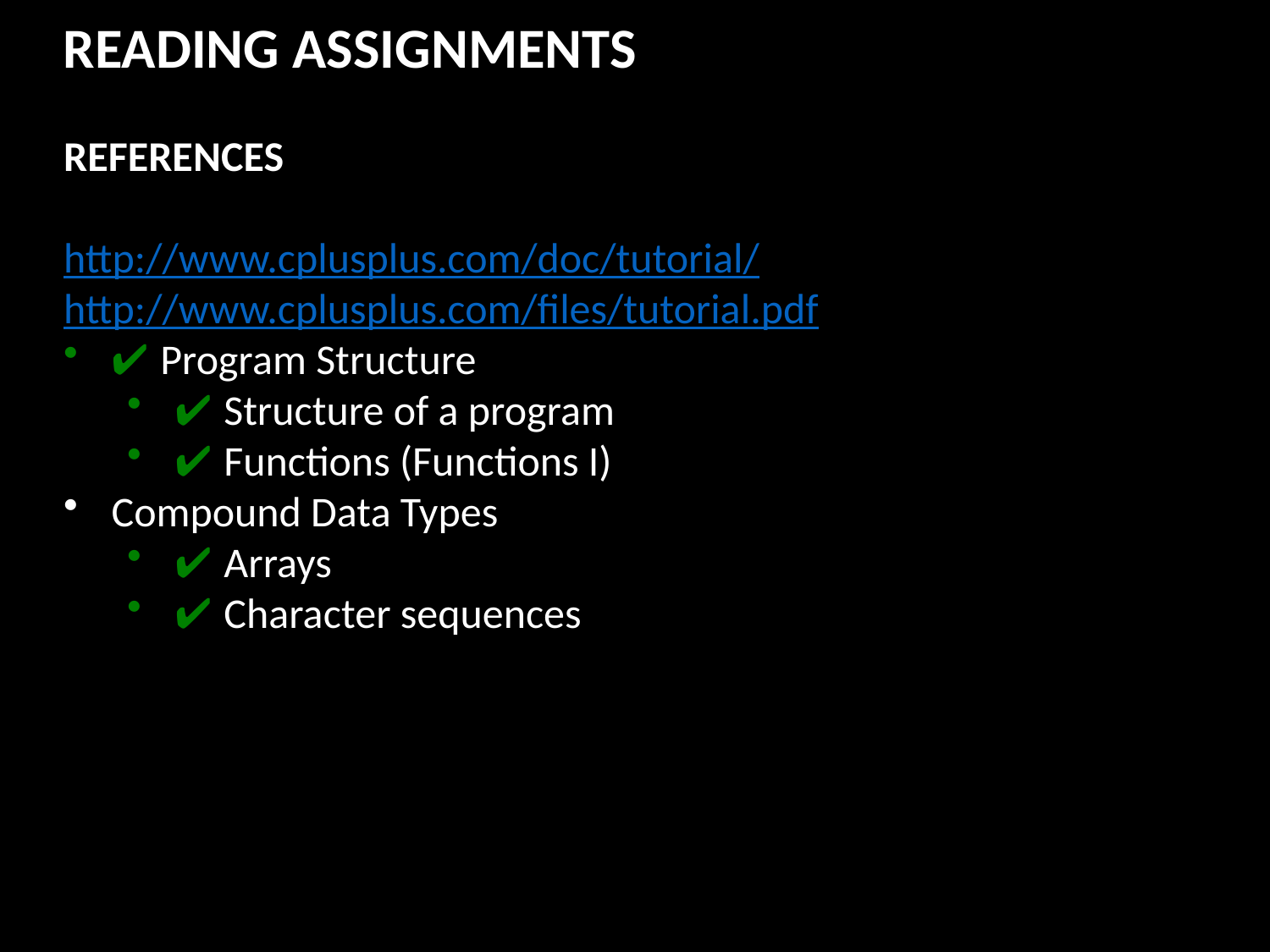

READING ASSIGNMENTS

REFERENCES

http://www.cplusplus.com/doc/tutorial/
http://www.cplusplus.com/files/tutorial.pdf
✔ Program Structure
✔ Structure of a program
✔ Functions (Functions I)
Compound Data Types
✔ Arrays
✔ Character sequences